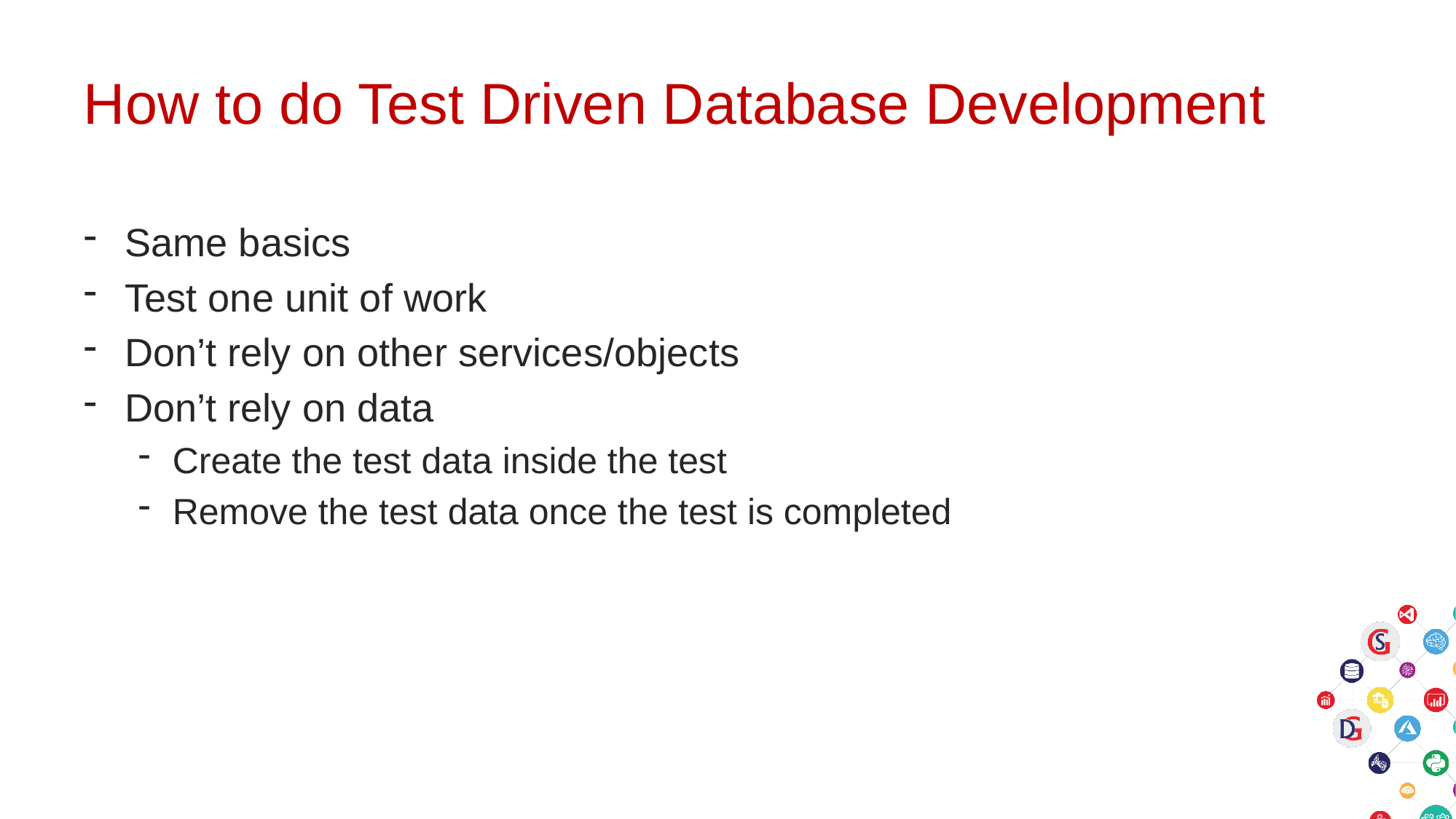

# How to do Test Driven Database Development
Same basics
Test one unit of work
Don’t rely on other services/objects
Don’t rely on data
Create the test data inside the test
Remove the test data once the test is completed